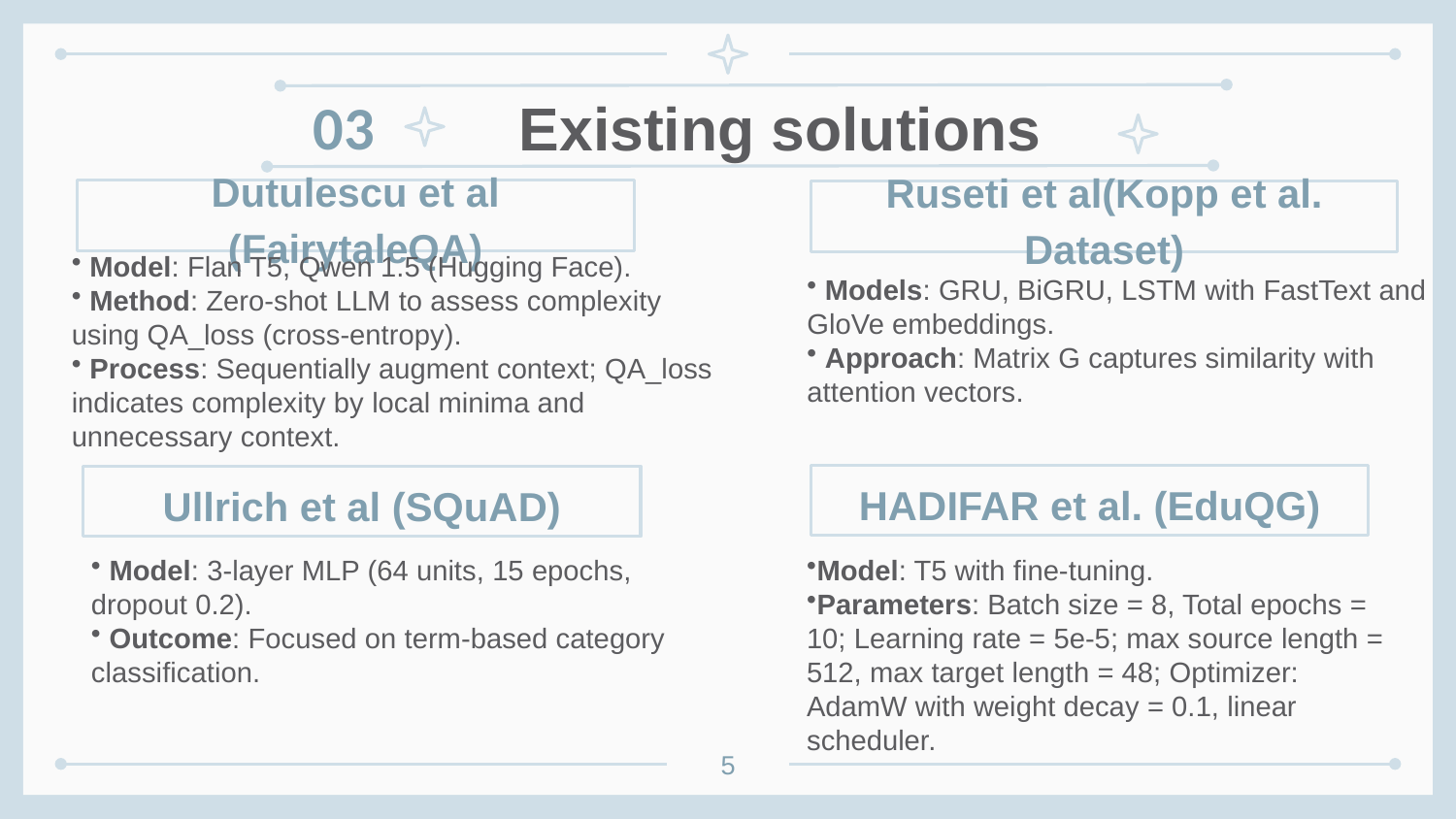

# Existing solutions
03

Dutulescu et al (FairytaleQA)
Ruseti et al(Kopp et al. Dataset)
 Model: Flan T5, Qwen 1.5 (Hugging Face).
 Method: Zero-shot LLM to assess complexity using QA_loss (cross-entropy).
 Process: Sequentially augment context; QA_loss indicates complexity by local minima and unnecessary context.
 Models: GRU, BiGRU, LSTM with FastText and GloVe embeddings.
 Approach: Matrix G captures similarity with attention vectors.
HADIFAR et al. (EduQG)
Ullrich et al (SQuAD)
 Model: 3-layer MLP (64 units, 15 epochs, dropout 0.2).
 Outcome: Focused on term-based category classification.

Model: T5 with fine-tuning.
Parameters: Batch size = 8, Total epochs = 10; Learning rate = 5e-5; max source length = 512, max target length = 48; Optimizer: AdamW with weight decay = 0.1, linear scheduler.

5